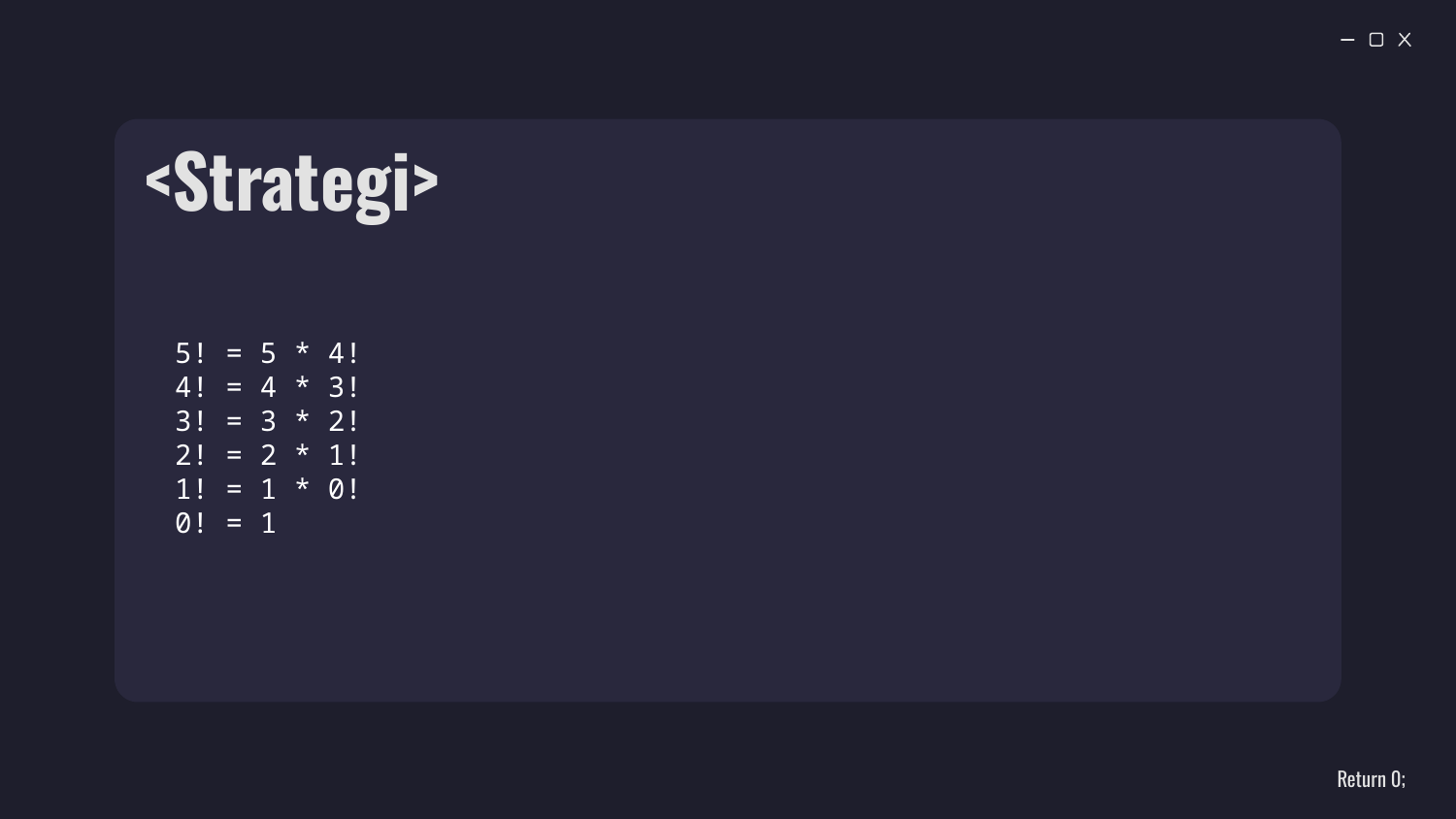

# <Strategi>
5! = 5 * 4!
4! = 4 * 3!
3! = 3 * 2!
2! = 2 * 1!
1! = 1 * 0!
0! = 1
Return 0;